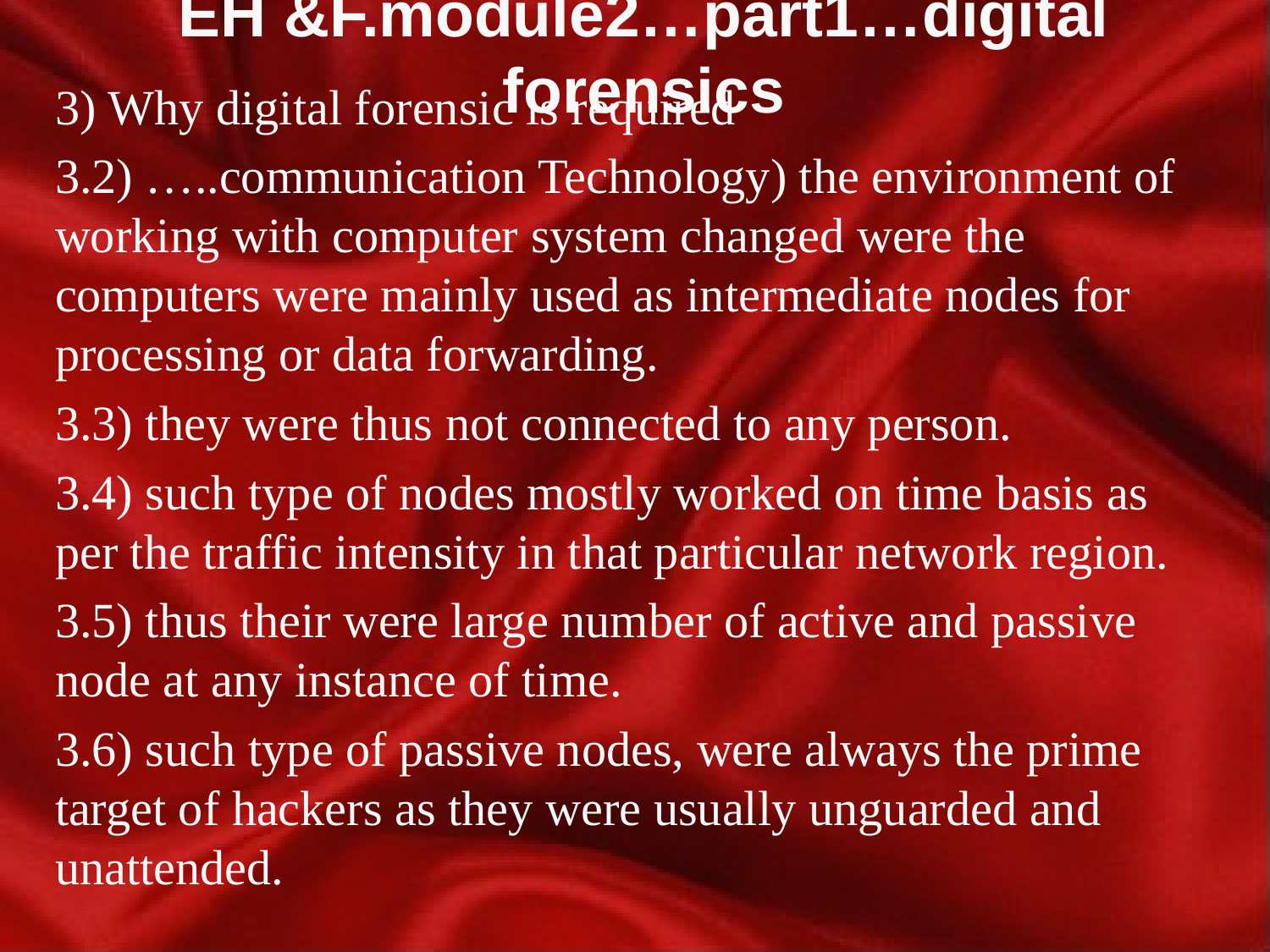

# EH &F.module2…part1…digital forensics
3) Why digital forensic is required
3.2) …..communication Technology) the environment of working with computer system changed were the computers were mainly used as intermediate nodes for processing or data forwarding.
3.3) they were thus not connected to any person.
3.4) such type of nodes mostly worked on time basis as per the traffic intensity in that particular network region.
3.5) thus their were large number of active and passive node at any instance of time.
3.6) such type of passive nodes, were always the prime target of hackers as they were usually unguarded and unattended.